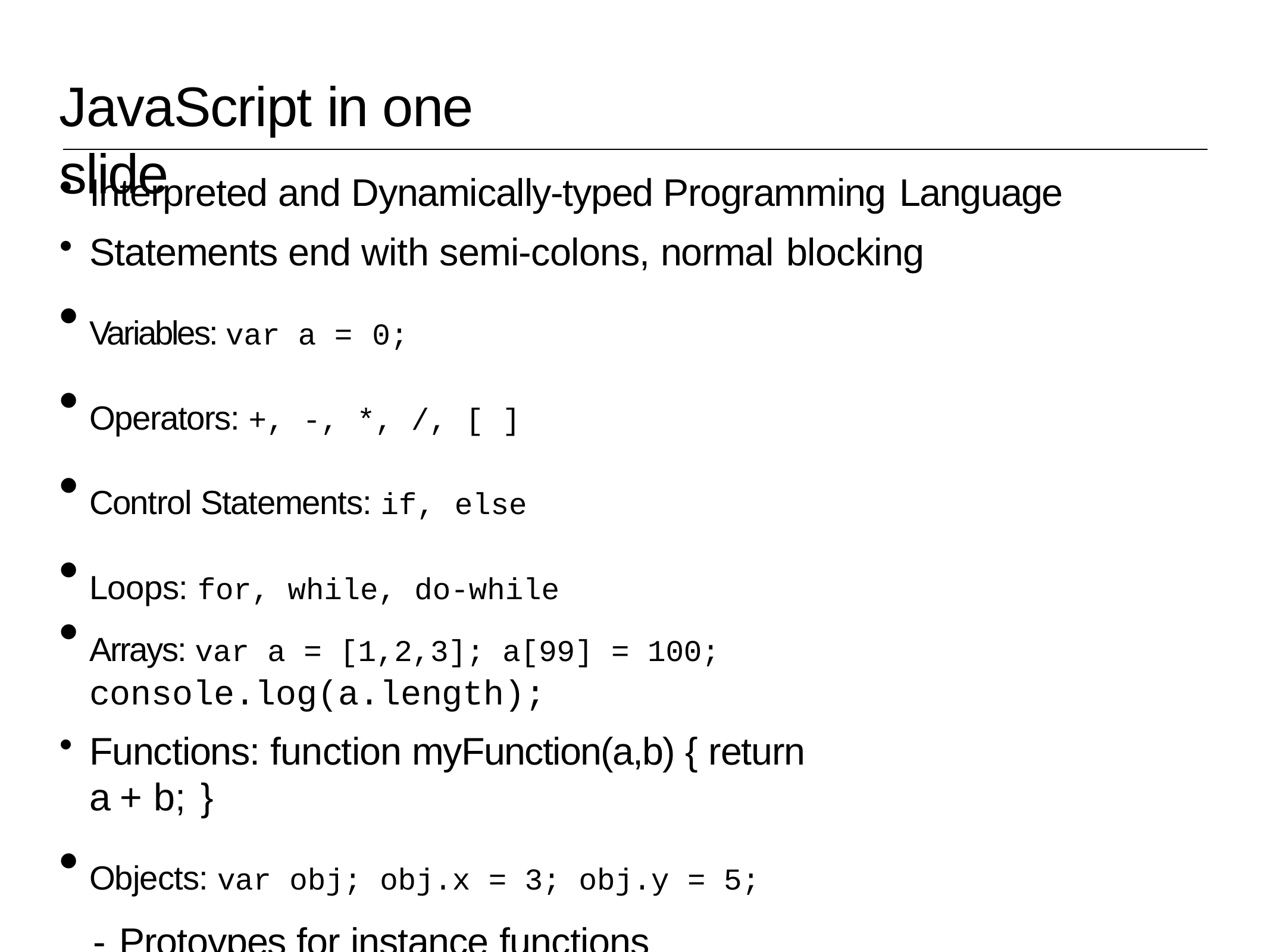

# JavaScript in one slide
Interpreted and Dynamically-typed Programming Language
Statements end with semi-colons, normal blocking
Variables: var a = 0;
Operators: +, -, *, /, [ ]
Control Statements: if, else
Loops: for, while, do-while
Arrays: var a = [1,2,3]; a[99] = 100;  console.log(a.length);
Functions: function myFunction(a,b) { return a + b; }
Objects: var obj; obj.x = 3; obj.y = 5;
- Protoypes for instance functions
Comments are /* Comment */ or // Single-line Comment
CIS 467, Spring 2015
21